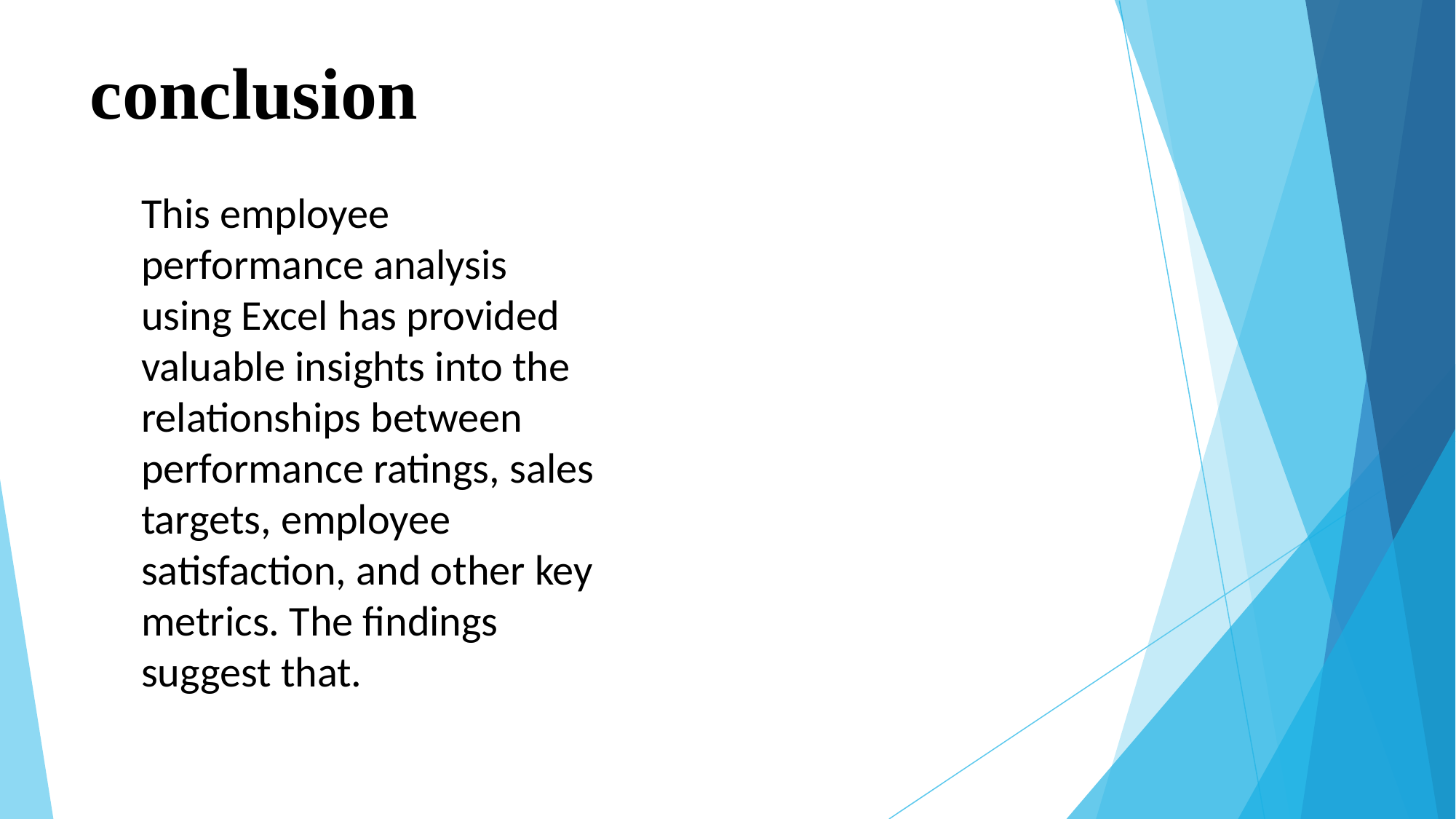

# conclusion
This employee performance analysis using Excel has provided valuable insights into the relationships between performance ratings, sales targets, employee satisfaction, and other key metrics. The findings suggest that.